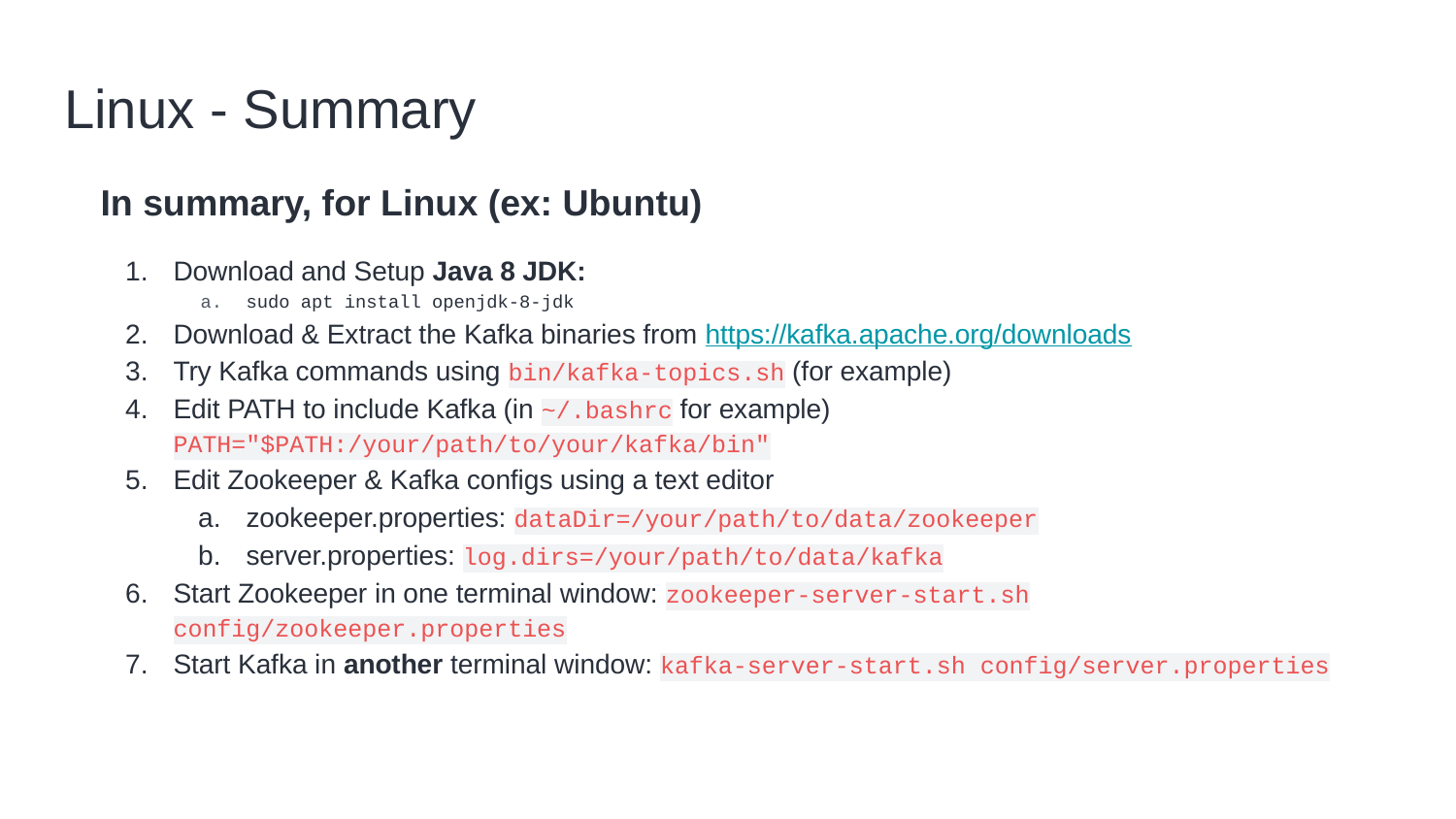

Linux - Summary
In summary, for Linux (ex: Ubuntu)
Download and Setup Java 8 JDK:
sudo apt install openjdk-8-jdk
Download & Extract the Kafka binaries from https://kafka.apache.org/downloads
Try Kafka commands using bin/kafka-topics.sh (for example)
Edit PATH to include Kafka (in ~/.bashrc for example) PATH="$PATH:/your/path/to/your/kafka/bin"
Edit Zookeeper & Kafka configs using a text editor
zookeeper.properties: dataDir=/your/path/to/data/zookeeper
server.properties: log.dirs=/your/path/to/data/kafka
Start Zookeeper in one terminal window: zookeeper-server-start.sh config/zookeeper.properties
Start Kafka in another terminal window: kafka-server-start.sh config/server.properties